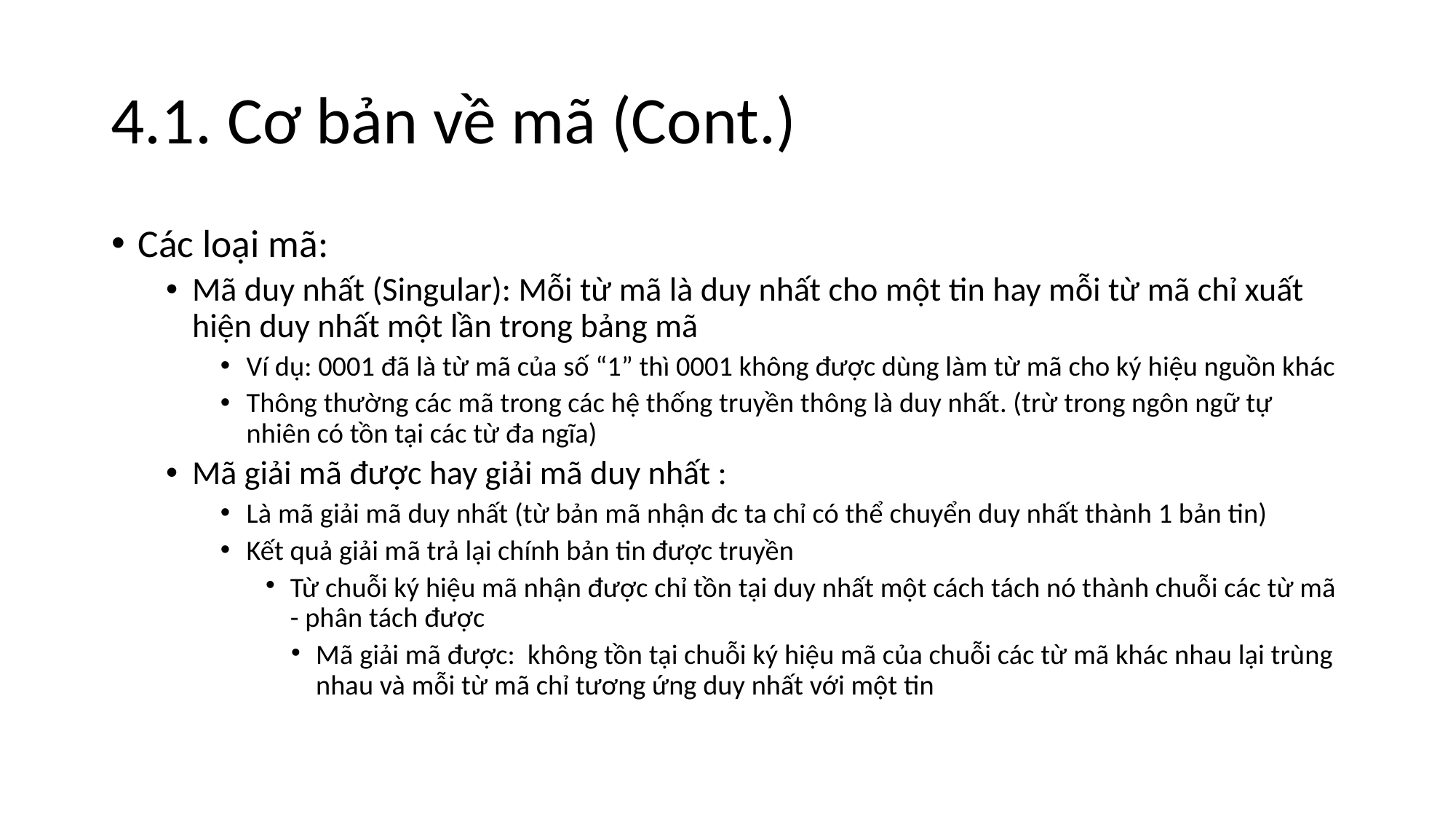

4.1. Cơ bản về mã (Cont.)
Các loại mã:
Mã duy nhất (Singular): Mỗi từ mã là duy nhất cho một tin hay mỗi từ mã chỉ xuất hiện duy nhất một lần trong bảng mã
Ví dụ: 0001 đã là từ mã của số “1” thì 0001 không được dùng làm từ mã cho ký hiệu nguồn khác
Thông thường các mã trong các hệ thống truyền thông là duy nhất. (trừ trong ngôn ngữ tự nhiên có tồn tại các từ đa ngĩa)
Mã giải mã được hay giải mã duy nhất :
Là mã giải mã duy nhất (từ bản mã nhận đc ta chỉ có thể chuyển duy nhất thành 1 bản tin)
Kết quả giải mã trả lại chính bản tin được truyền
Từ chuỗi ký hiệu mã nhận được chỉ tồn tại duy nhất một cách tách nó thành chuỗi các từ mã - phân tách được
Mã giải mã được:  không tồn tại chuỗi ký hiệu mã của chuỗi các từ mã khác nhau lại trùng nhau và mỗi từ mã chỉ tương ứng duy nhất với một tin